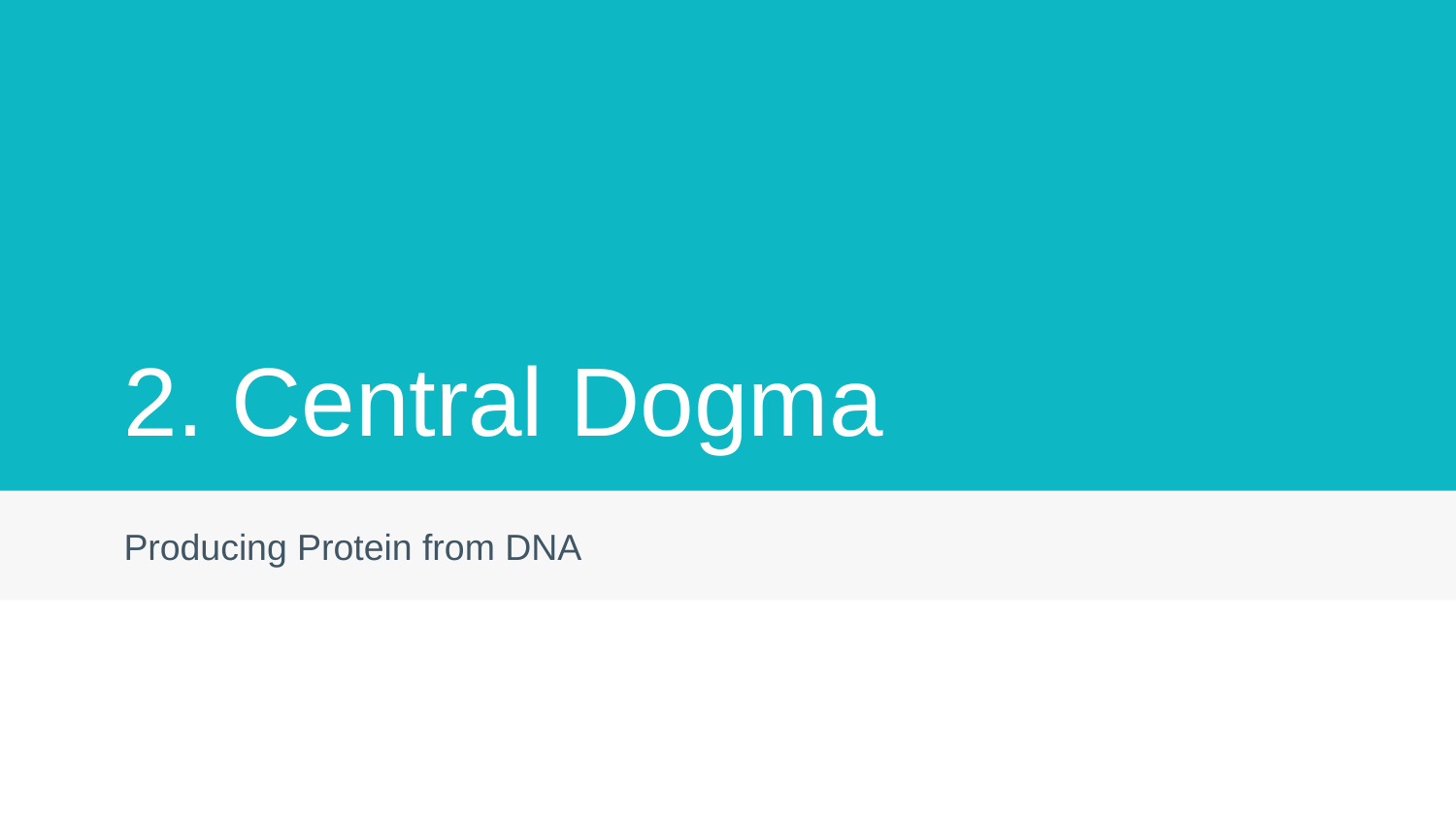

# 2. Central Dogma
Producing Protein from DNA